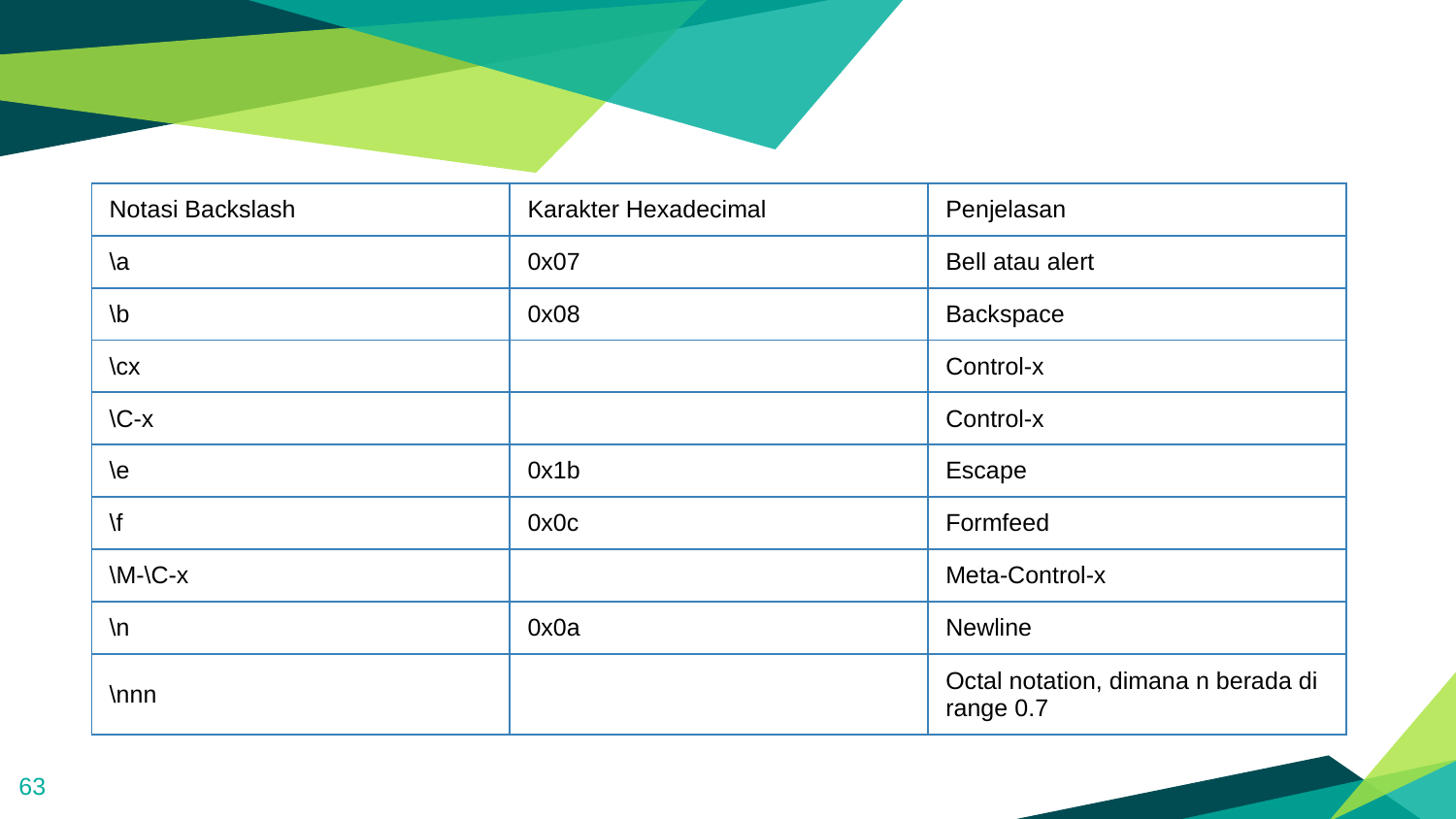

| Notasi Backslash | Karakter Hexadecimal | Penjelasan |
| --- | --- | --- |
| \a | 0x07 | Bell atau alert |
| \b | 0x08 | Backspace |
| \cx |  | Control-x |
| \C-x |  | Control-x |
| \e | 0x1b | Escape |
| \f | 0x0c | Formfeed |
| \M-\C-x |  | Meta-Control-x |
| \n | 0x0a | Newline |
| \nnn |  | Octal notation, dimana n berada di range 0.7 |
63